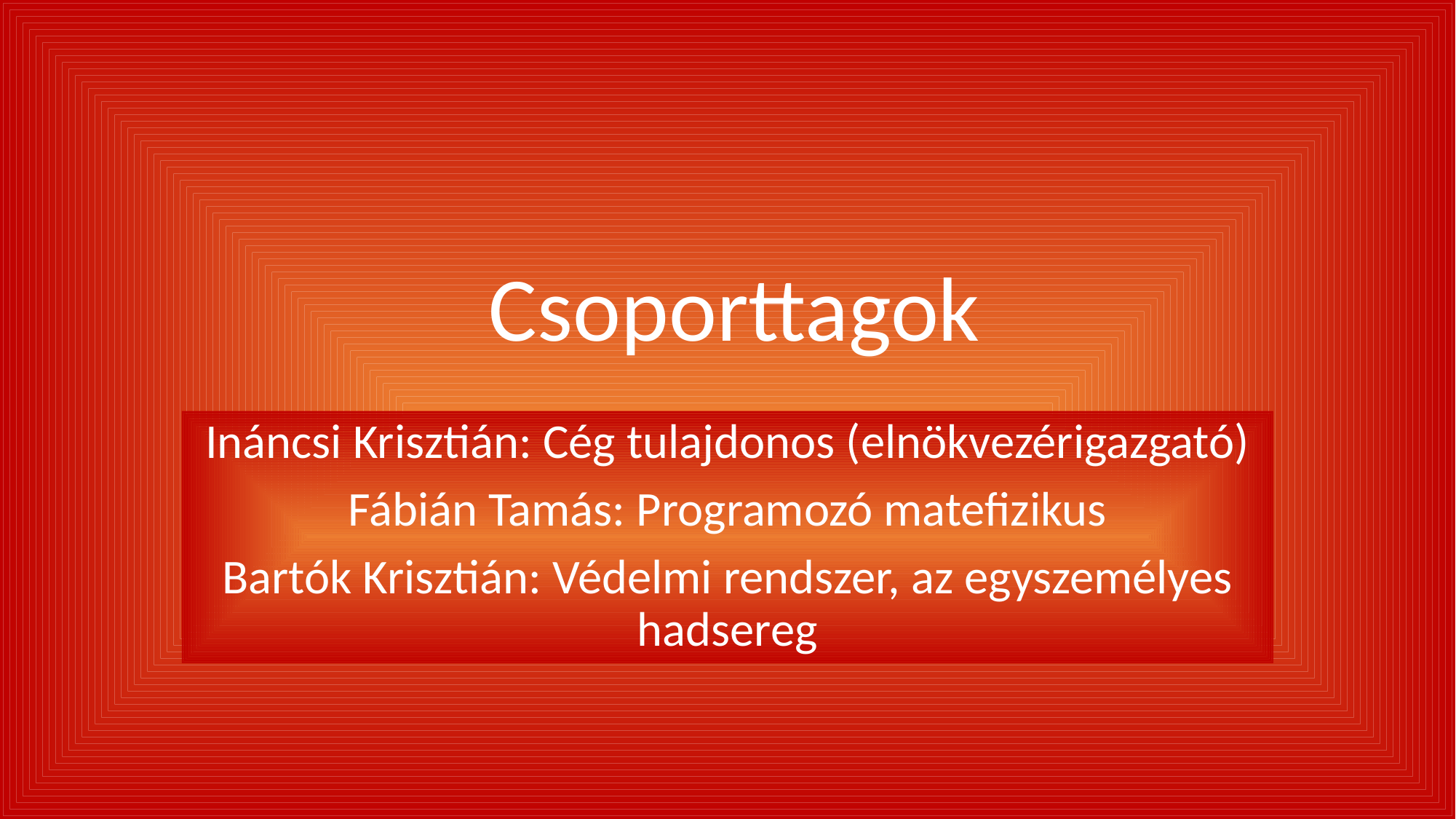

# Csoporttagok
Ináncsi Krisztián: Cég tulajdonos (elnökvezérigazgató)
Fábián Tamás: Programozó matefizikus
Bartók Krisztián: Védelmi rendszer, az egyszemélyes hadsereg